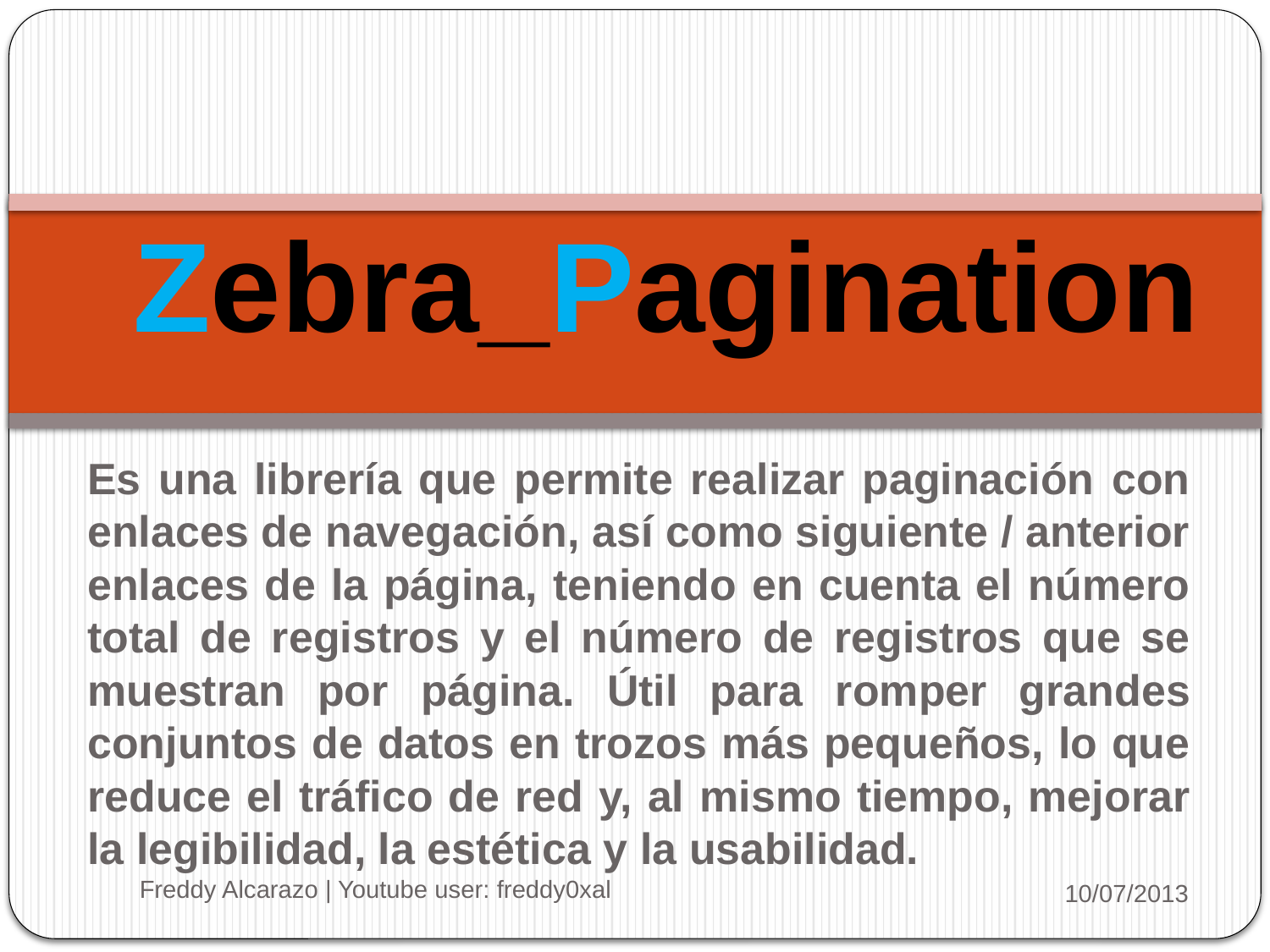

# Zebra_Pagination
Es una librería que permite realizar paginación con enlaces de navegación, así como siguiente / anterior enlaces de la página, teniendo en cuenta el número total de registros y el número de registros que se muestran por página. Útil para romper grandes conjuntos de datos en trozos más pequeños, lo que reduce el tráfico de red y, al mismo tiempo, mejorar la legibilidad, la estética y la usabilidad.

Freddy Alcarazo | Youtube user: freddy0xal
10/07/2013